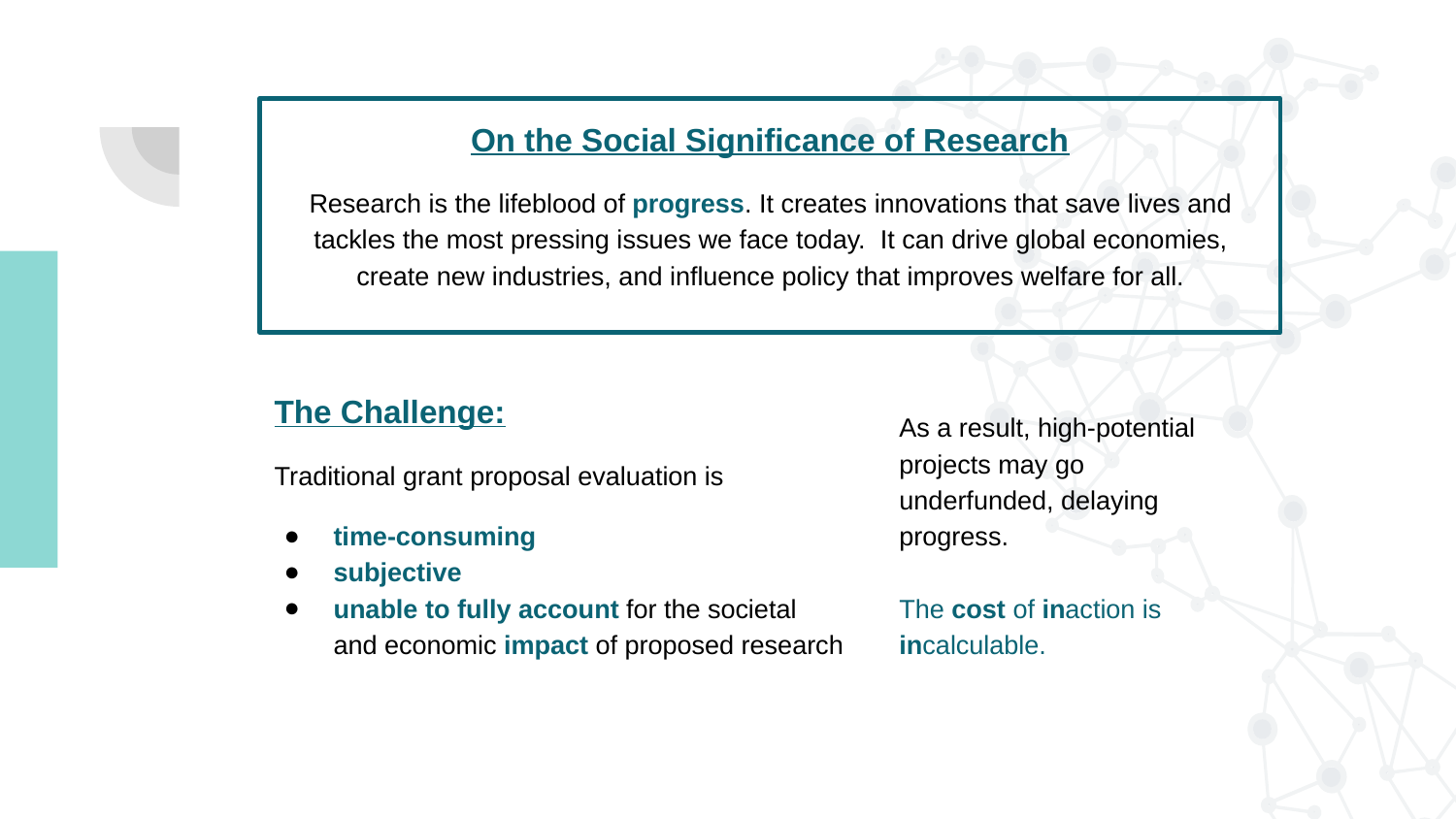

On the Social Significance of Research
Research is the lifeblood of progress. It creates innovations that save lives and tackles the most pressing issues we face today.  It can drive global economies, create new industries, and influence policy that improves welfare for all.

The Challenge:
Traditional grant proposal evaluation is
time-consuming
subjective
unable to fully account for the societal and economic impact of proposed research
As a result, high-potential projects may go underfunded, delaying progress.

The cost of inaction is incalculable.